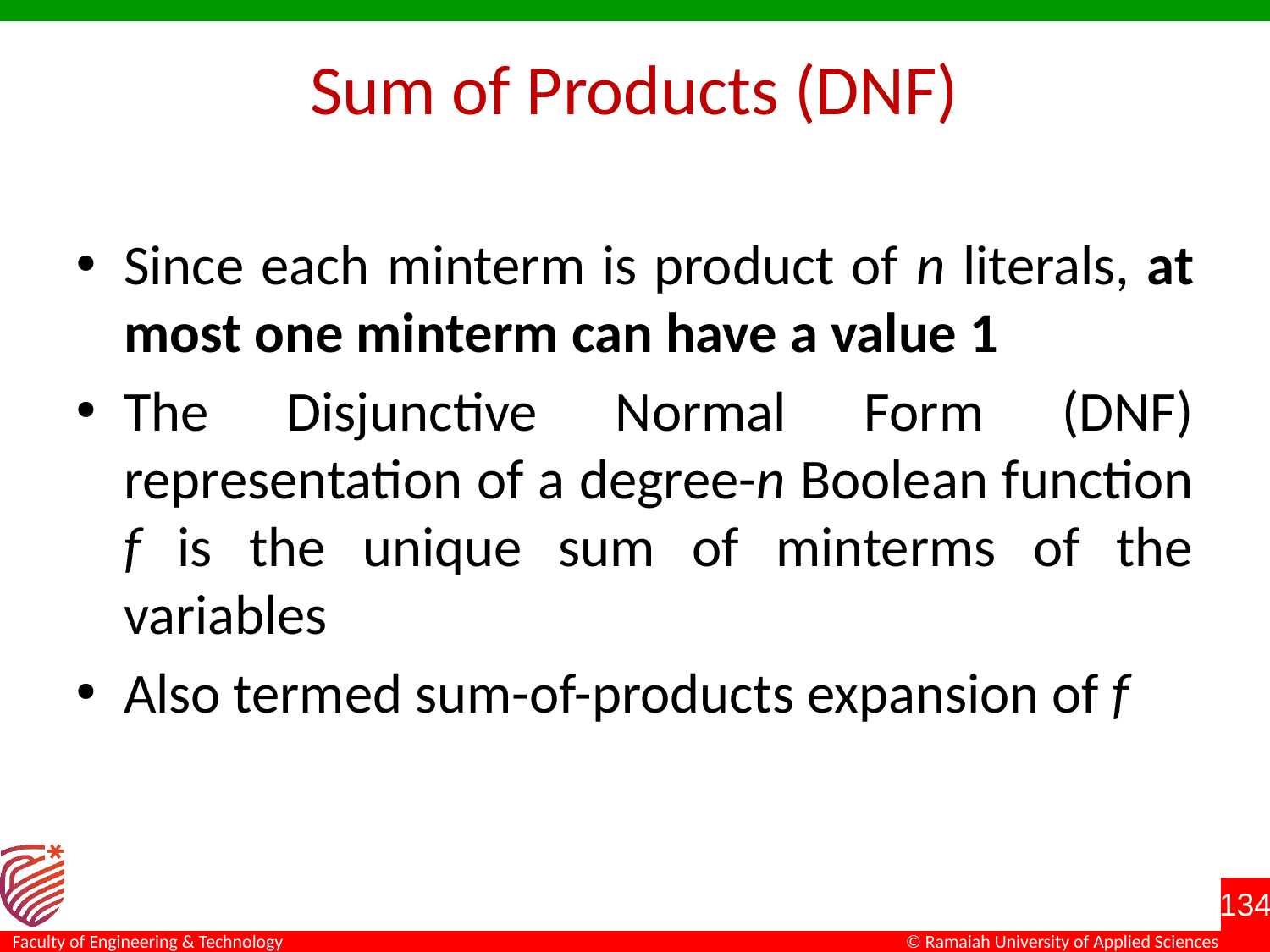

# Sum of Products (DNF)
Since each minterm is product of n literals, at most one minterm can have a value 1
The Disjunctive Normal Form (DNF) representation of a degree-n Boolean function f is the unique sum of minterms of the variables
Also termed sum-of-products expansion of f